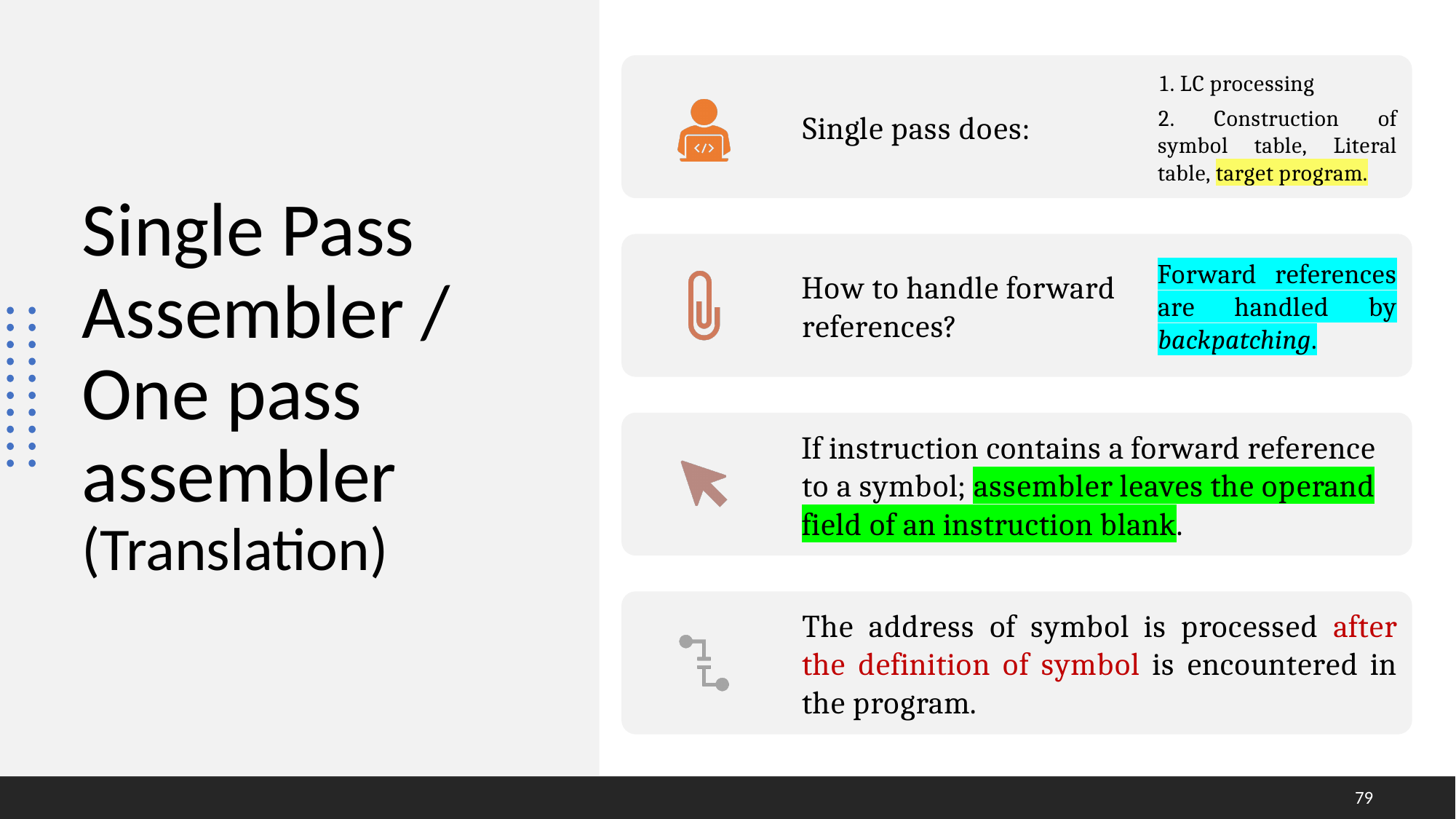

Single pass does:
1. LC processing
2. Construction of symbol table, Literal table, target program.
How to handle forward references?
Forward references are handled by backpatching.
If instruction contains a forward reference to a symbol; assembler leaves the operand field of an instruction blank.
The address of symbol is processed after the definition of symbol is encountered in the program.
# Single Pass Assembler / One pass assembler (Translation)

79